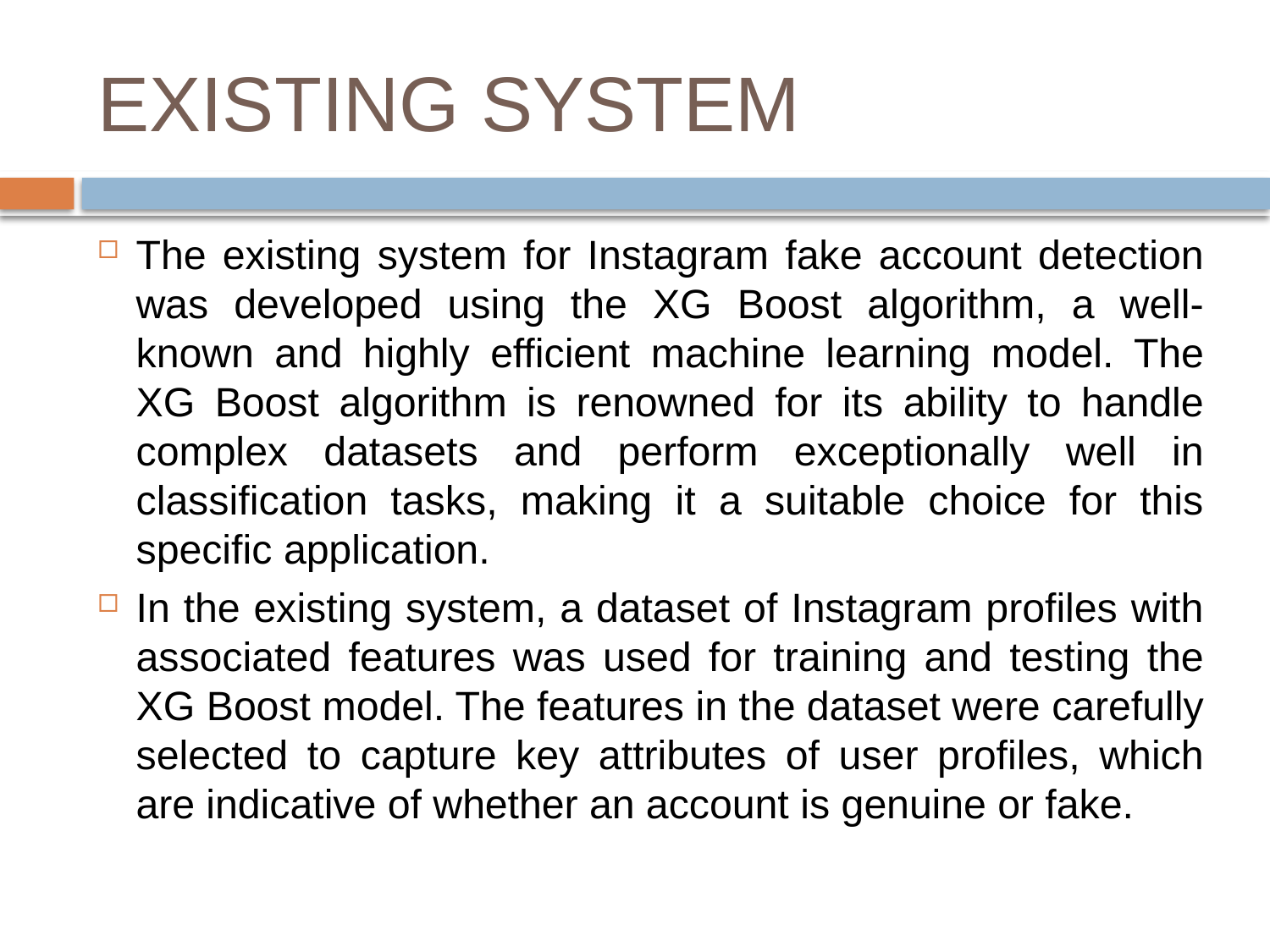

# EXISTING SYSTEM
The existing system for Instagram fake account detection was developed using the XG Boost algorithm, a well-known and highly efficient machine learning model. The XG Boost algorithm is renowned for its ability to handle complex datasets and perform exceptionally well in classification tasks, making it a suitable choice for this specific application.
In the existing system, a dataset of Instagram profiles with associated features was used for training and testing the XG Boost model. The features in the dataset were carefully selected to capture key attributes of user profiles, which are indicative of whether an account is genuine or fake.